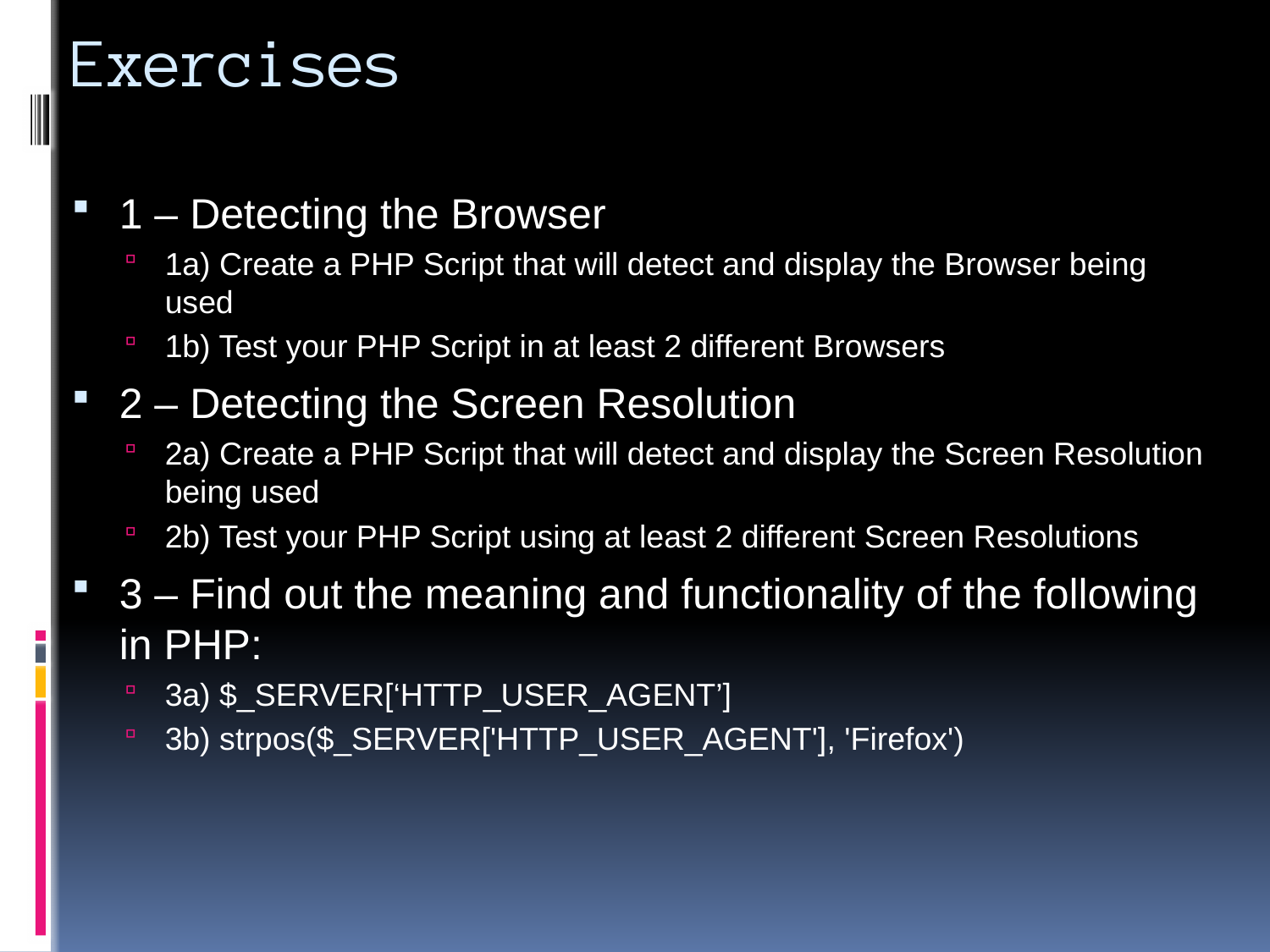

# Exercises
1 – Detecting the Browser
1a) Create a PHP Script that will detect and display the Browser being used
1b) Test your PHP Script in at least 2 different Browsers
2 – Detecting the Screen Resolution
2a) Create a PHP Script that will detect and display the Screen Resolution being used
2b) Test your PHP Script using at least 2 different Screen Resolutions
3 – Find out the meaning and functionality of the following in PHP:
3a) $_SERVER[‘HTTP_USER_AGENT’]
3b) strpos($_SERVER['HTTP_USER_AGENT'], 'Firefox')